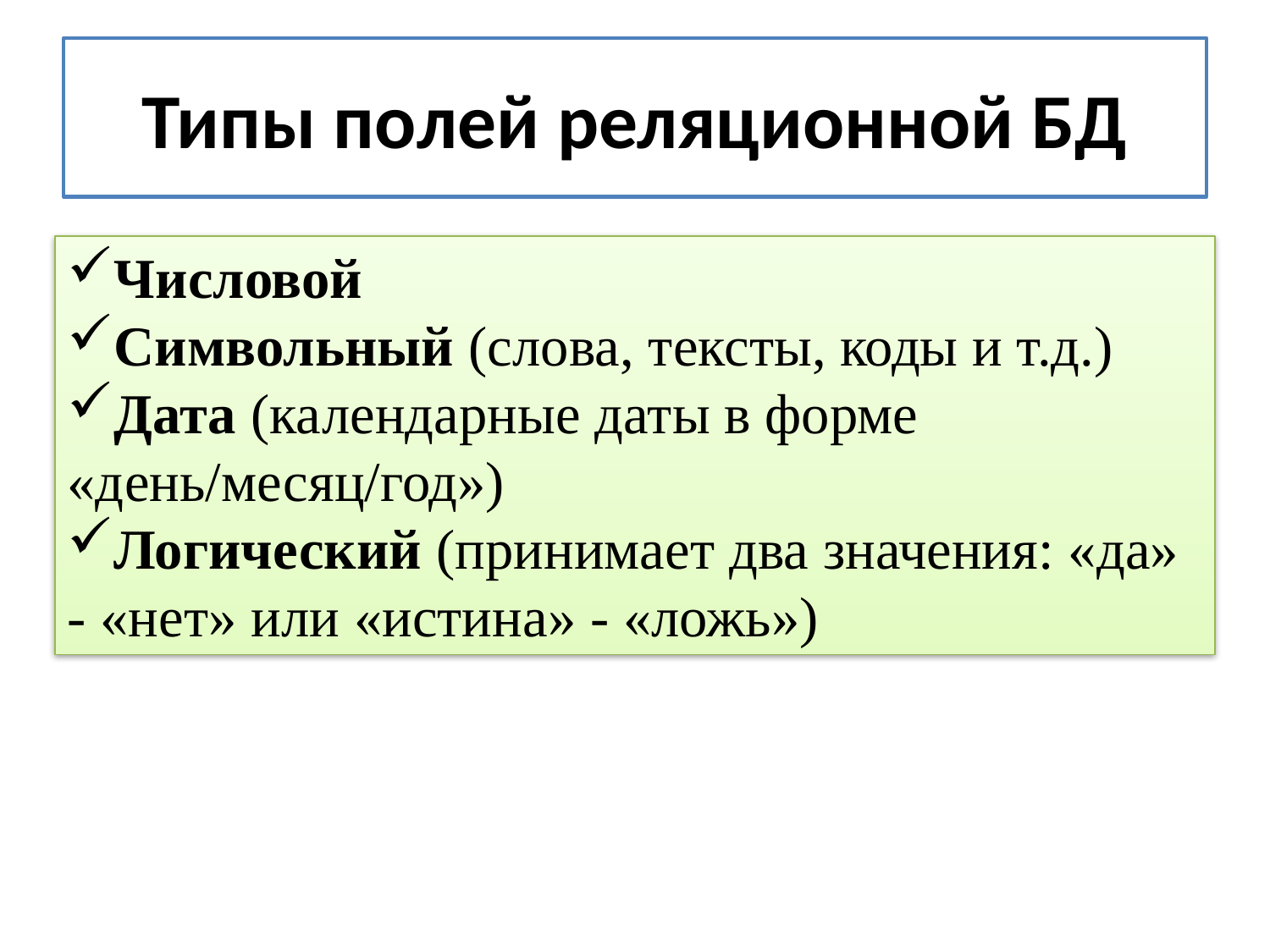

# Типы полей реляционной БД
Числовой
Символьный (слова, тексты, коды и т.д.)
Дата (календарные даты в форме «день/месяц/год»)
Логический (принимает два значения: «да» - «нет» или «истина» - «ложь»)